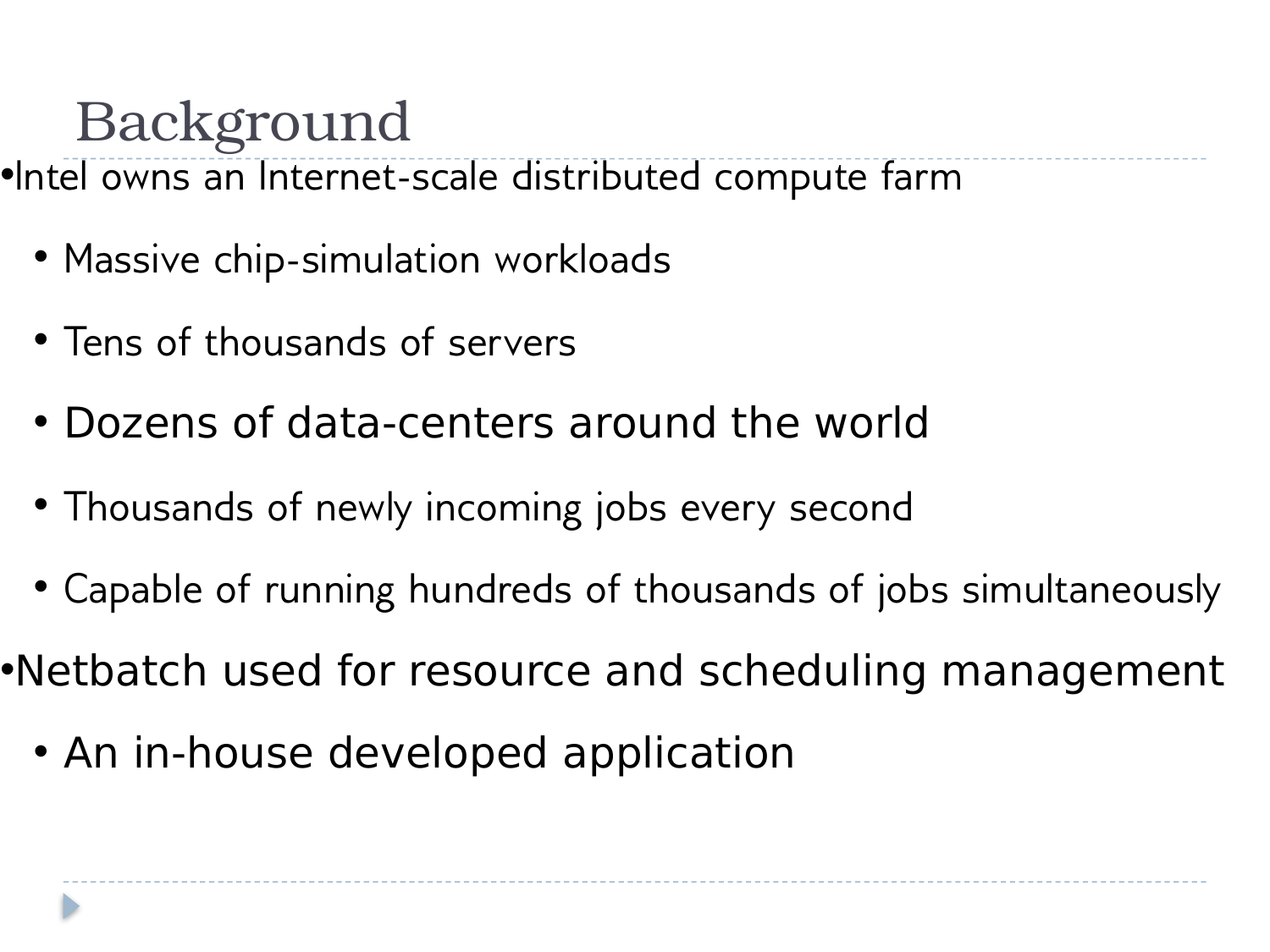

# Background
Intel owns an Internet-scale distributed compute farm
Massive chip-simulation workloads
Tens of thousands of servers
Dozens of data-centers around the world
Thousands of newly incoming jobs every second
Capable of running hundreds of thousands of jobs simultaneously
Netbatch used for resource and scheduling management
An in-house developed application